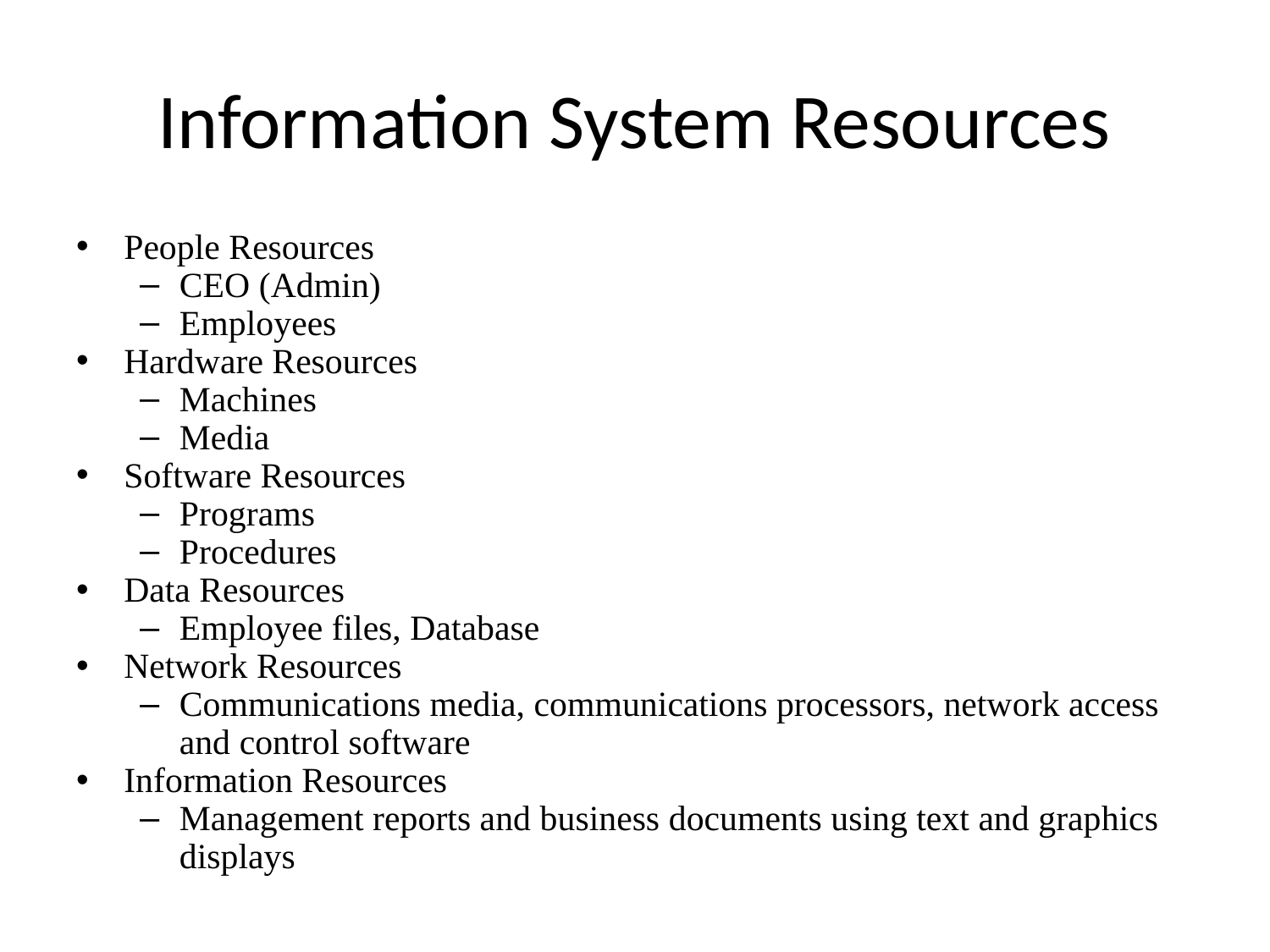

# Information System Resources
People Resources
CEO (Admin)
Employees
Hardware Resources
Machines
Media
Software Resources
Programs
Procedures
Data Resources
Employee files, Database
Network Resources
Communications media, communications processors, network access and control software
Information Resources
Management reports and business documents using text and graphics displays